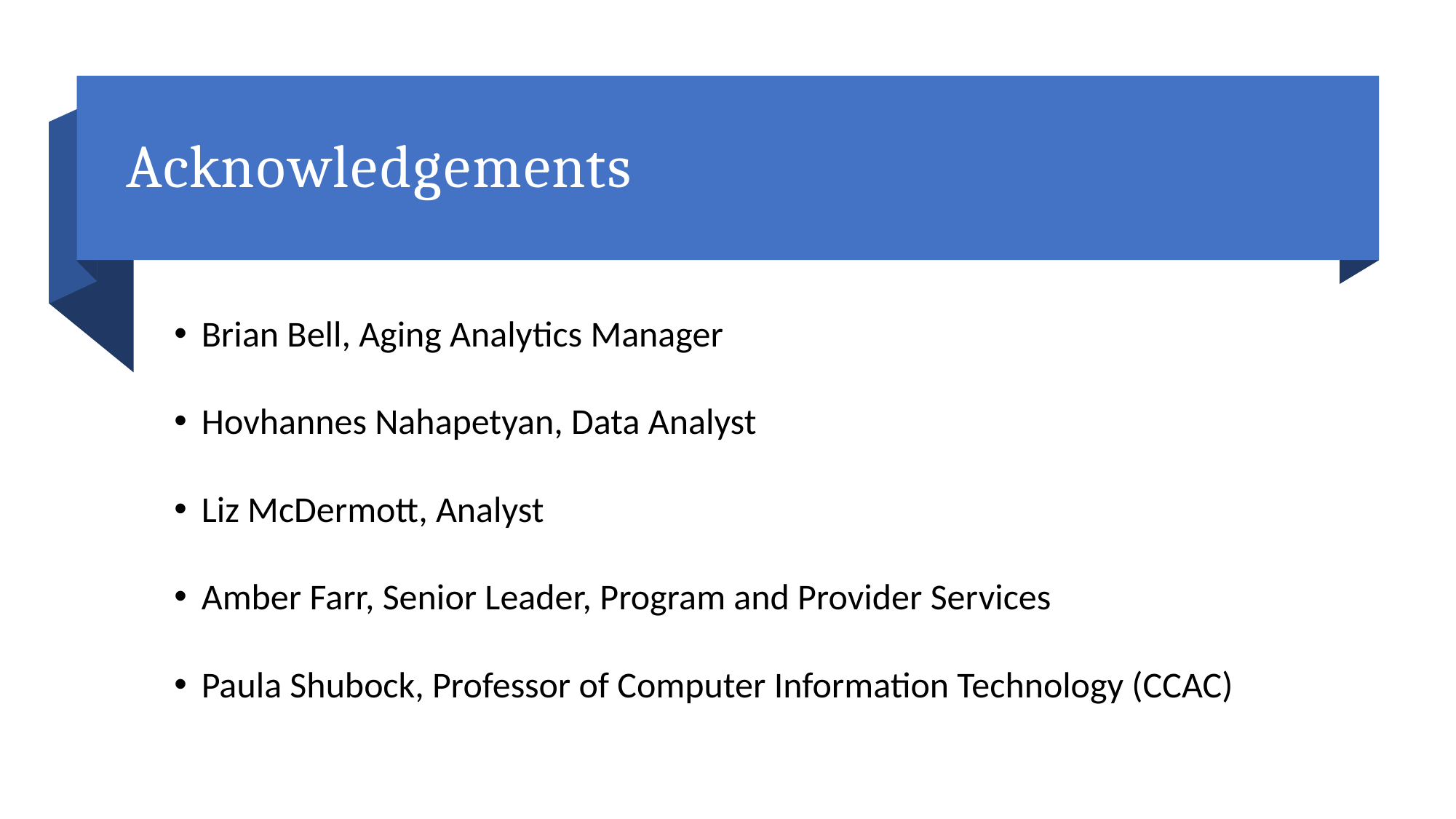

# Acknowledgements

Brian Bell, Aging Analytics Manager

Hovhannes Nahapetyan, Data Analyst

Liz McDermott, Analyst

Amber Farr, Senior Leader, Program and Provider Services

Paula Shubock, Professor of Computer Information Technology (CCAC)